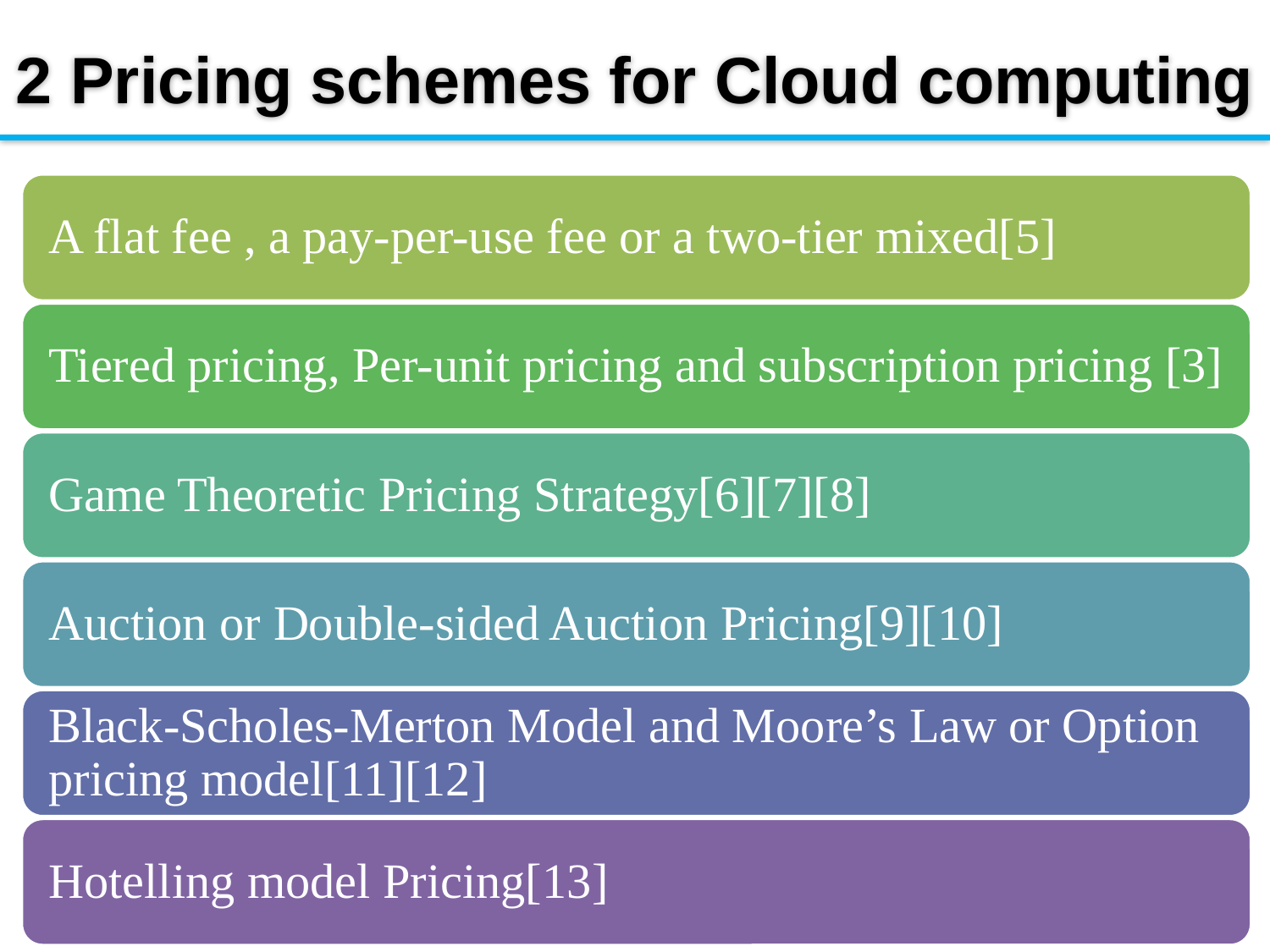

# 2 Pricing schemes for Cloud computing
A flat fee , a pay-per-use fee or a two-tier mixed[5]
Tiered pricing, Per-unit pricing and subscription pricing [3]
Game Theoretic Pricing Strategy[6][7][8]
Auction or Double-sided Auction Pricing[9][10]
Black-Scholes-Merton Model and Moore’s Law or Option pricing model[11][12]
Hotelling model Pricing[13]